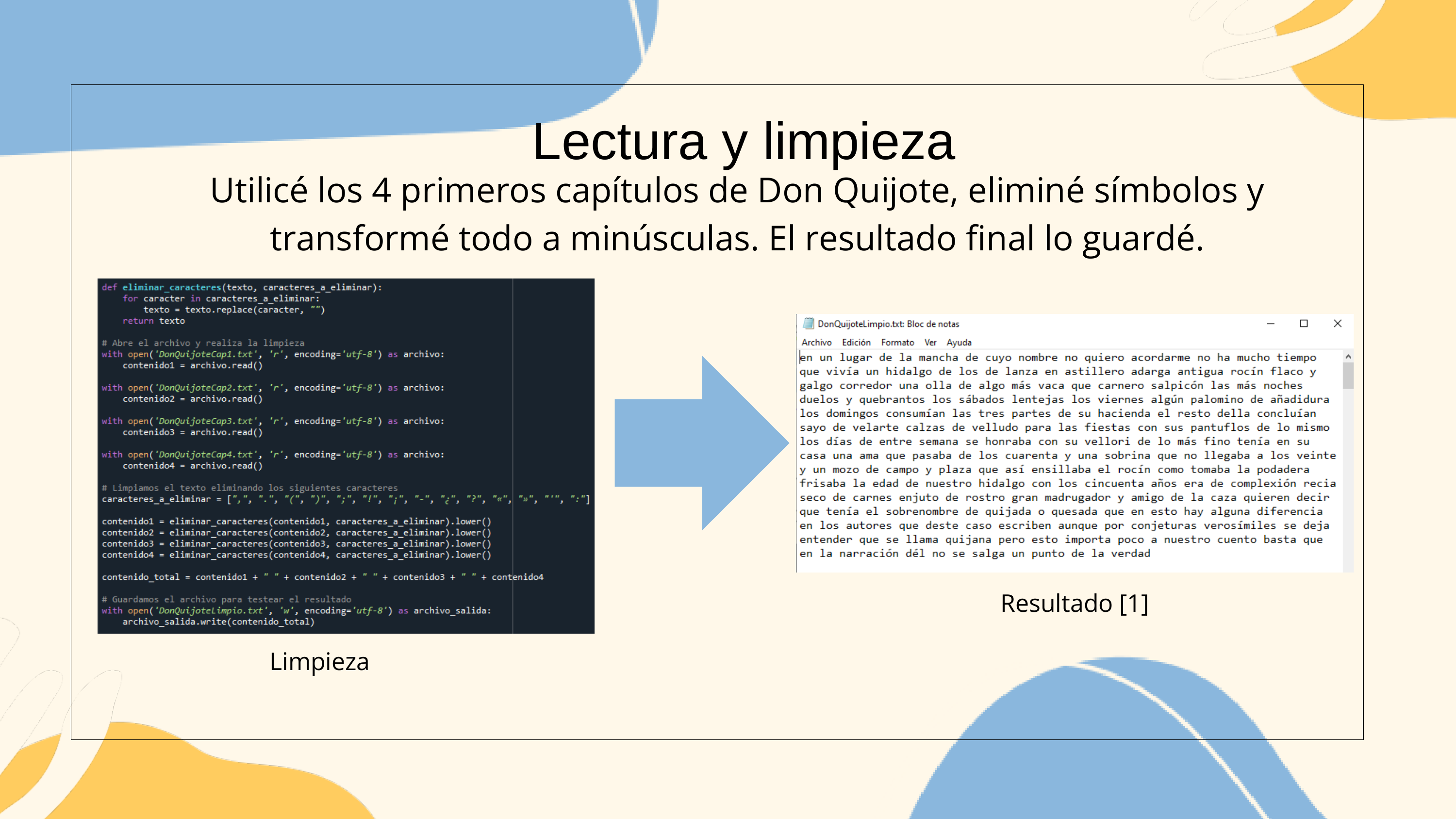

Lectura y limpieza
Utilicé los 4 primeros capítulos de Don Quijote, eliminé símbolos y transformé todo a minúsculas. El resultado final lo guardé.

Resultado [1]

Limpieza